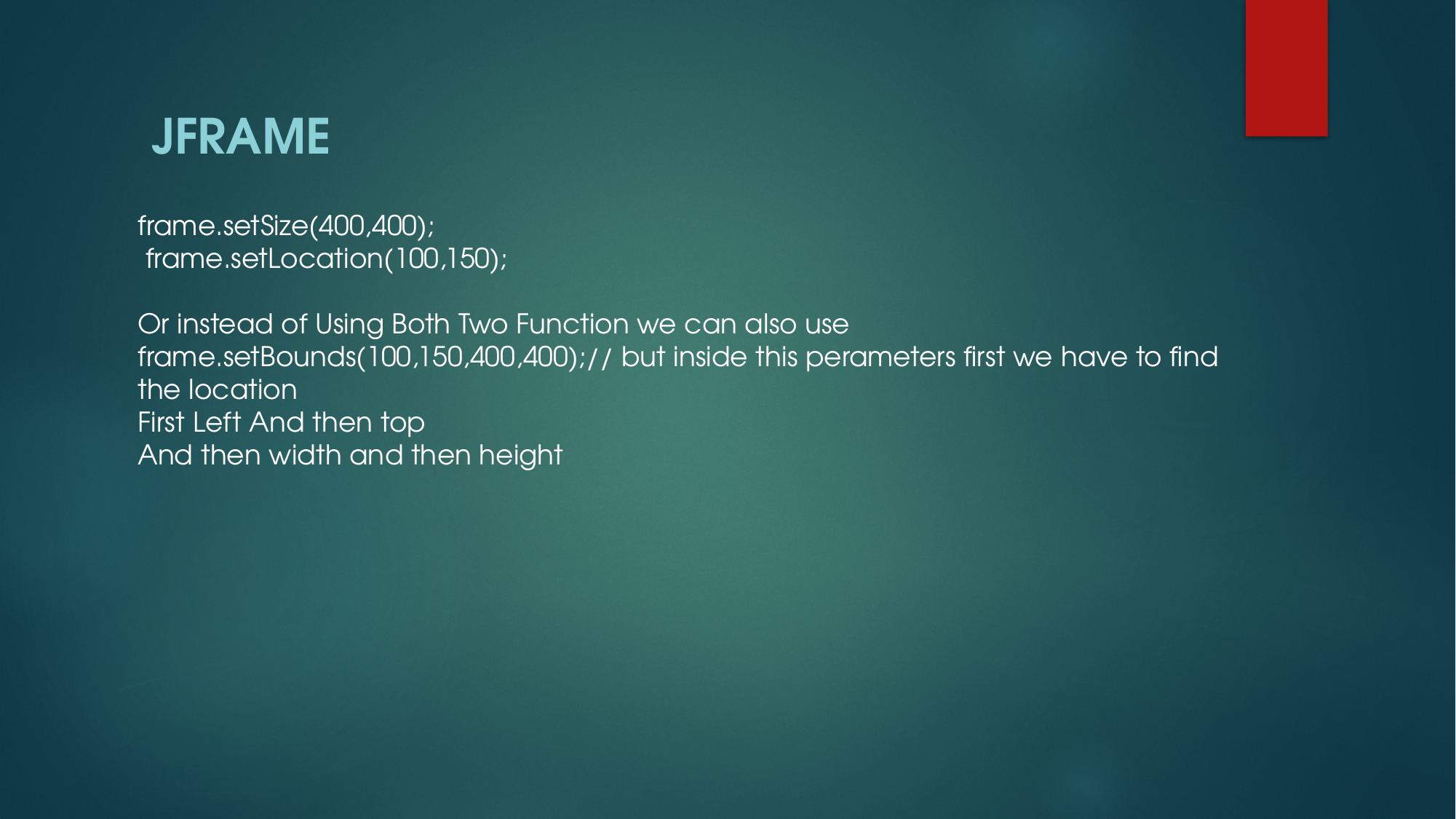

Jframe
frame.setSize(400,400);
 frame.setLocation(100,150);

Or instead of Using Both Two Function we can also use
frame.setBounds(100,150,400,400);// but inside this perameters first we have to find the location
First Left And then top
And then width and then height